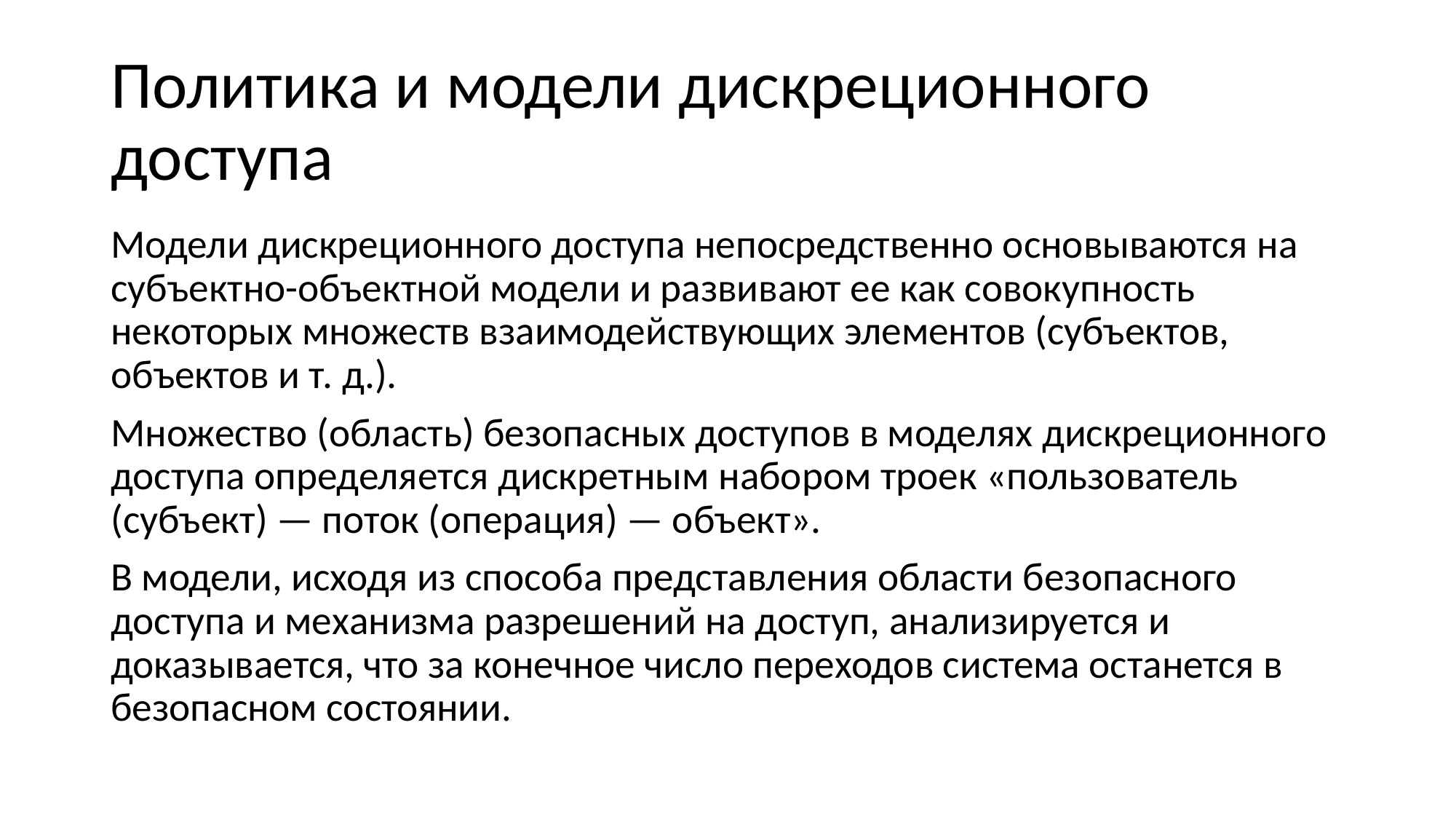

# Политика и модели дискреционного доступа
Модели дискреционного доступа непосредственно основываются на субъектно-объектной модели и развивают ее как совокупность некоторых множеств взаимодействующих элементов (субъектов, объектов и т. д.).
Множество (область) безопасных доступов в моделях дискреционного доступа определяется дискретным набором троек «пользователь (субъект) — поток (операция) — объект».
В модели, исходя из способа представления области безопасного доступа и механизма разрешений на доступ, анализируется и доказывается, что за конечное число переходов система останется в безопасном состоянии.